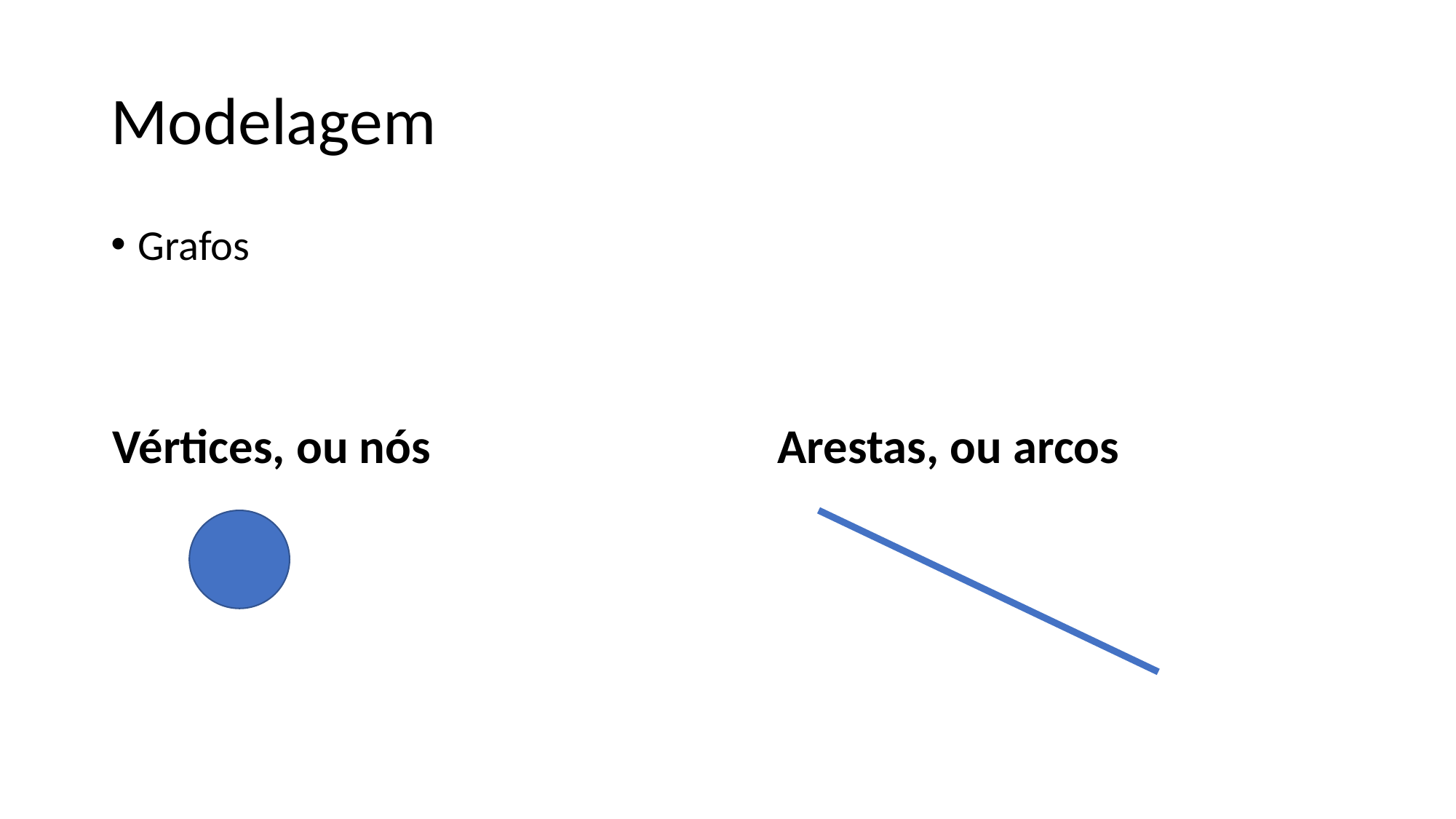

# Modelagem
Grafos
Arestas, ou arcos
Vértices, ou nós